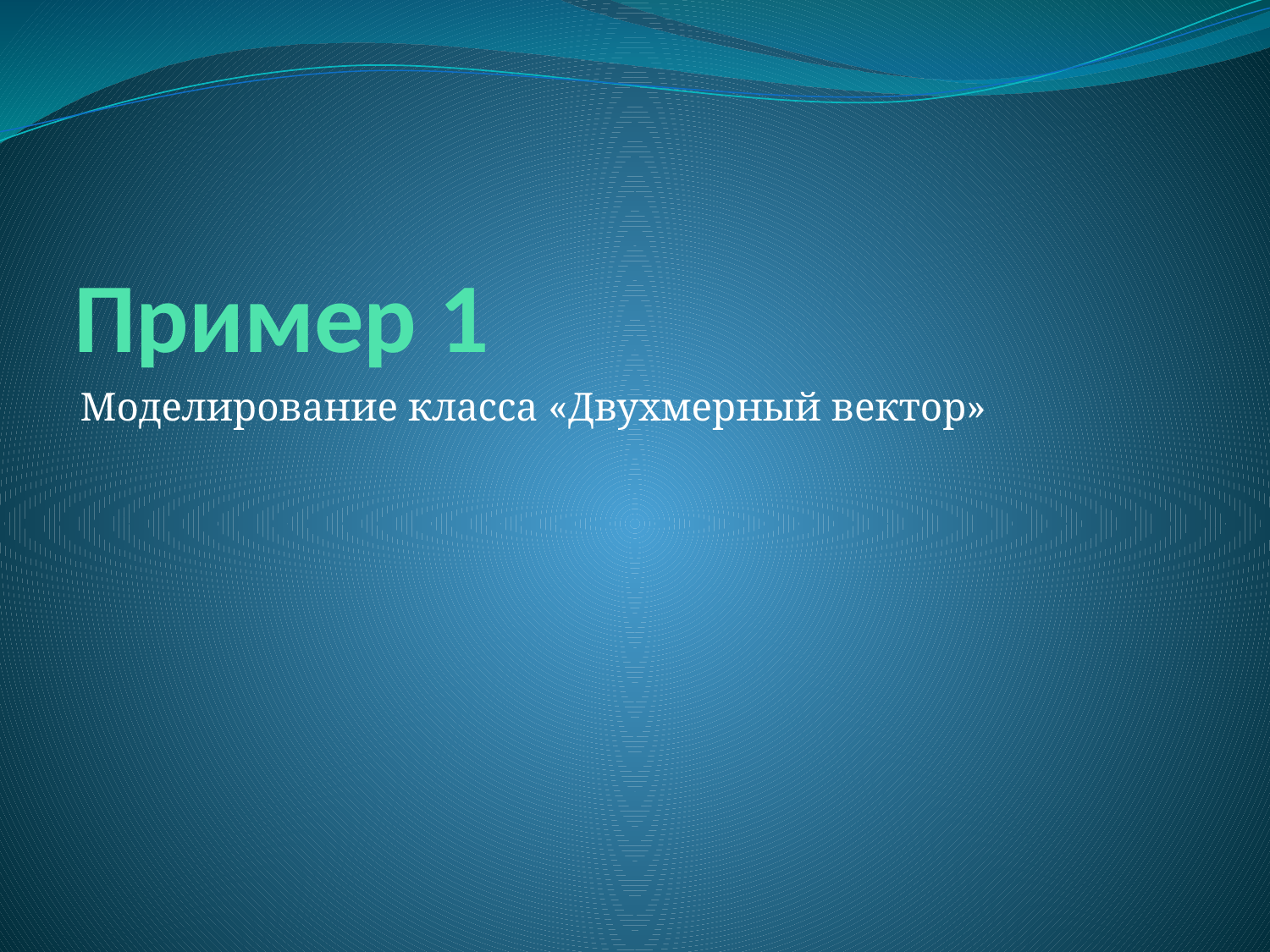

# Пример 1
Моделирование класса «Двухмерный вектор»